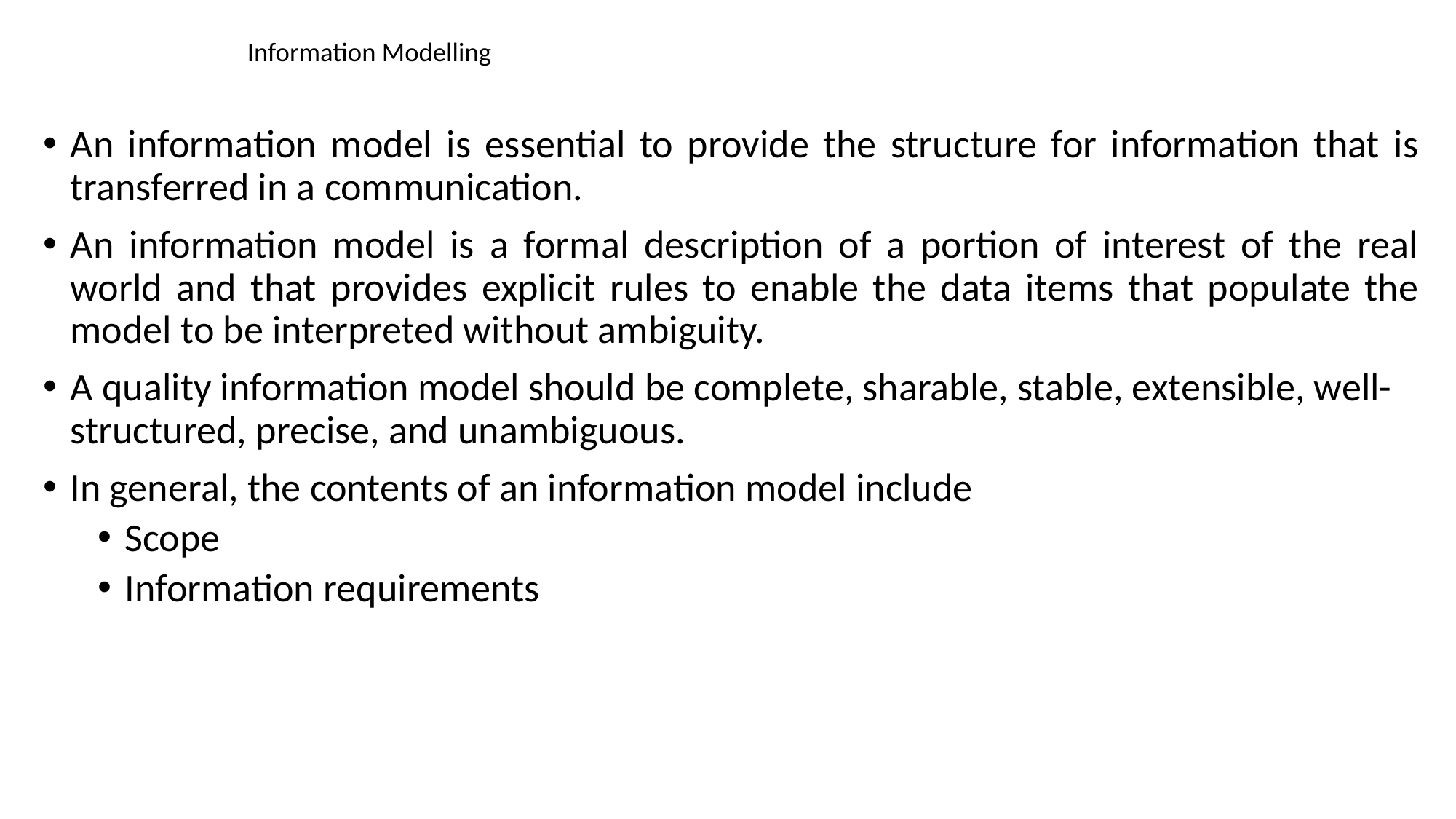

# Information Modelling
An information model is essential to provide the structure for information that is transferred in a communication.
An information model is a formal description of a portion of interest of the real world and that provides explicit rules to enable the data items that populate the model to be interpreted without ambiguity.
A quality information model should be complete, sharable, stable, extensible, well-structured, precise, and unambiguous.
In general, the contents of an information model include
Scope
Information requirements